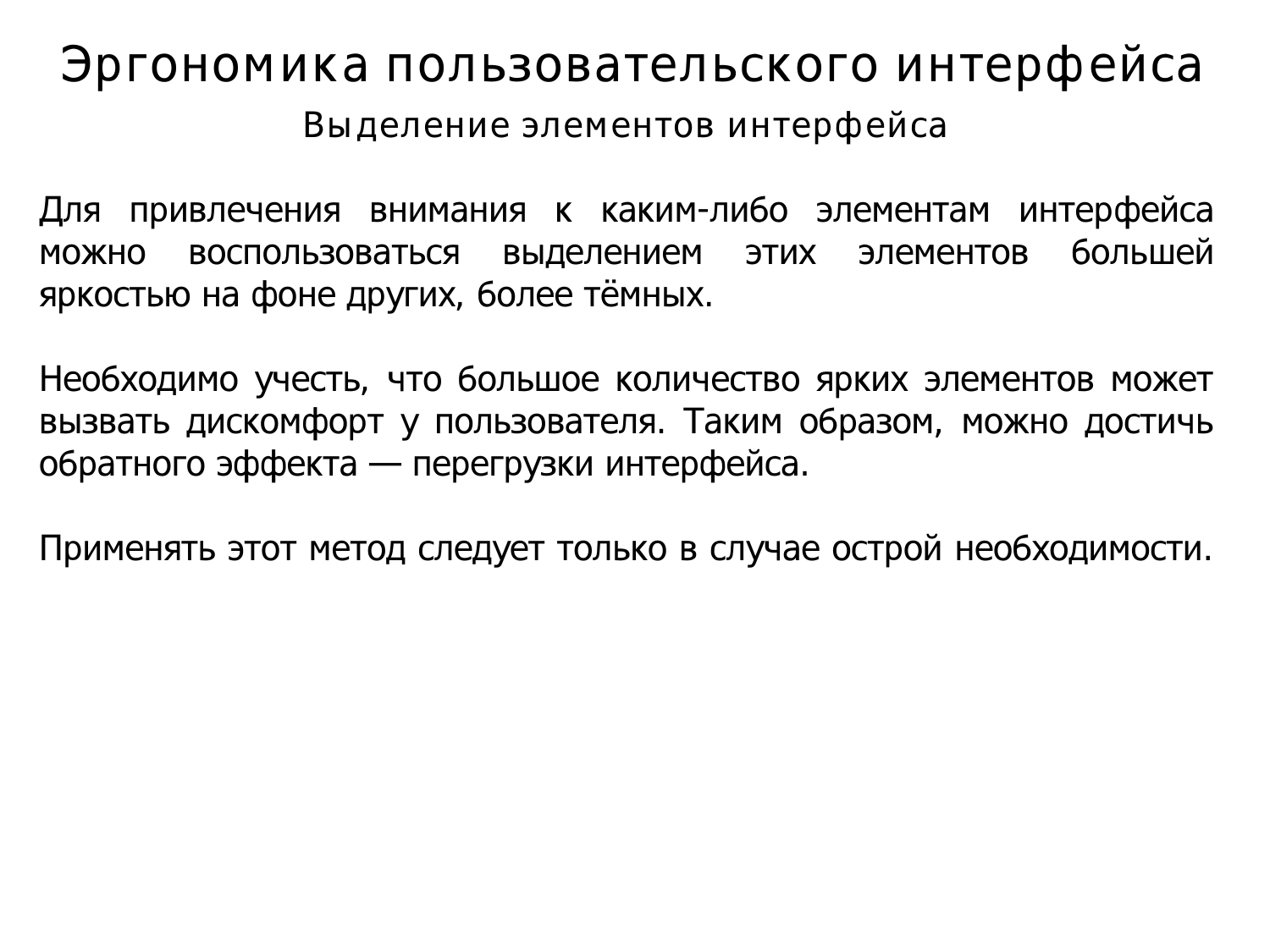

Эргономика пользовательского интерфейса
Выделение элементов интерфейса

Для привлечения внимания к каким-либо элементам интер­фейса можно воспользоваться выделением этих элементов боль­шей яркостью на фоне других, более тёмных.

Необходимо учесть, что большое количество ярких элементов может вызвать дискомфорт у пользователя. Таким образом, можно достичь об­ратного эффекта — перегрузки интерфейса.

Применять этот ме­тод следует только в случае острой необходимости.